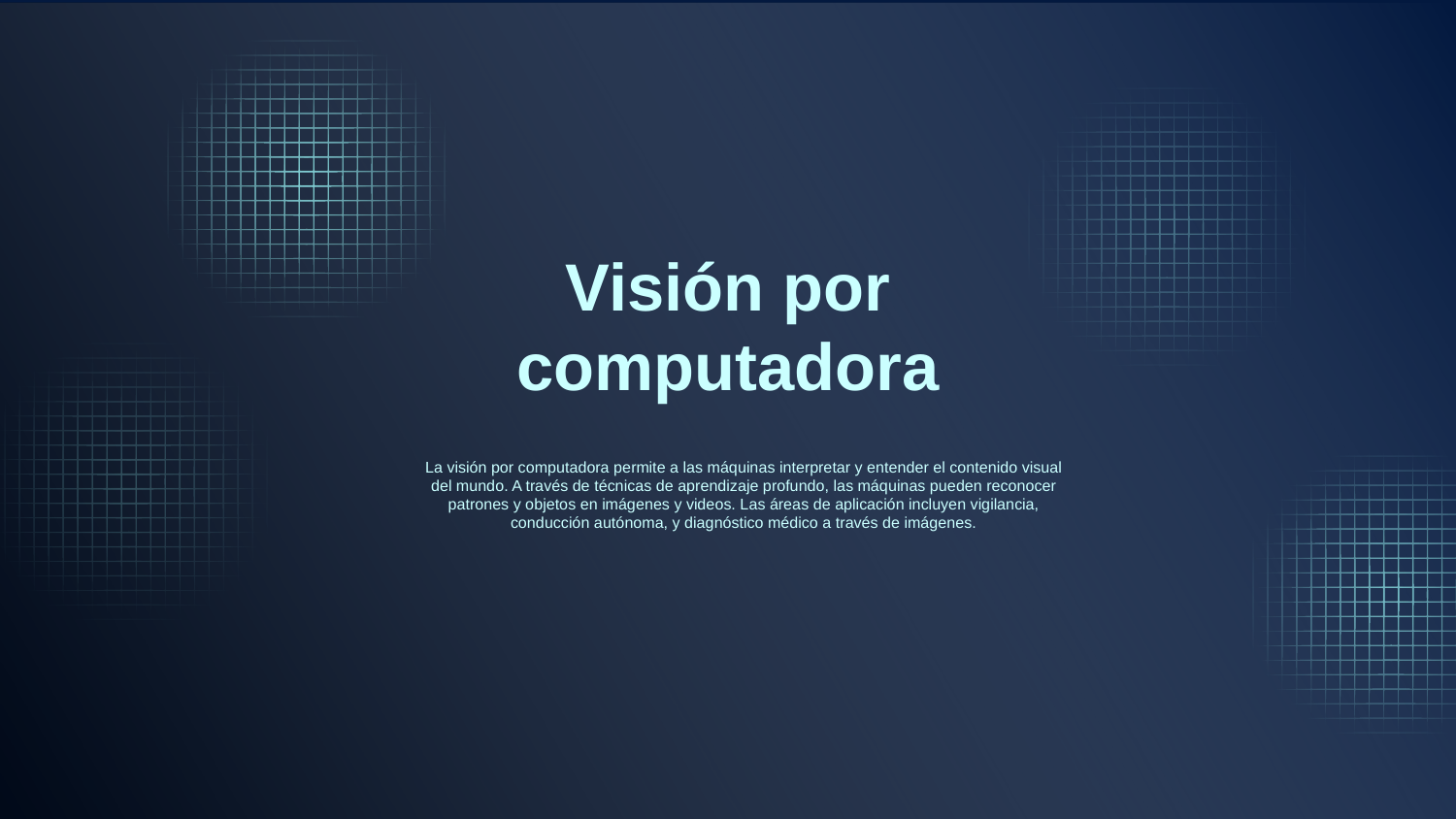

# Visión por computadora
La visión por computadora permite a las máquinas interpretar y entender el contenido visual del mundo. A través de técnicas de aprendizaje profundo, las máquinas pueden reconocer patrones y objetos en imágenes y videos. Las áreas de aplicación incluyen vigilancia, conducción autónoma, y diagnóstico médico a través de imágenes.